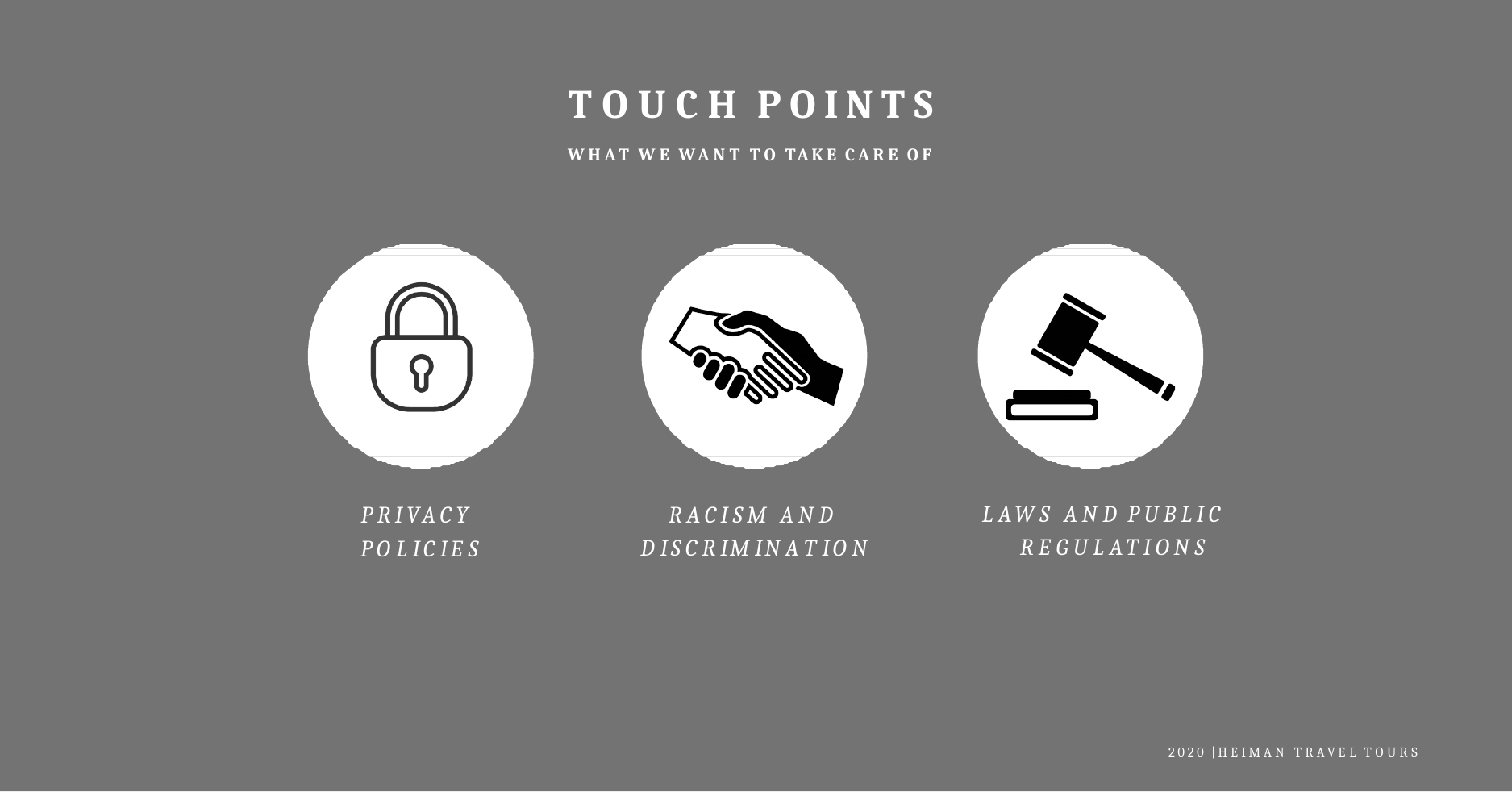

# TOUCH POINTS
WHAT WE WANT TO TAKE CARE OF

LAWS AND PUBLIC  REGULATIONS
PRIVACY  POLICIES
RACISM AND  DISCRIMINATION
2020 | HEIMAN TRAVEL TOURS